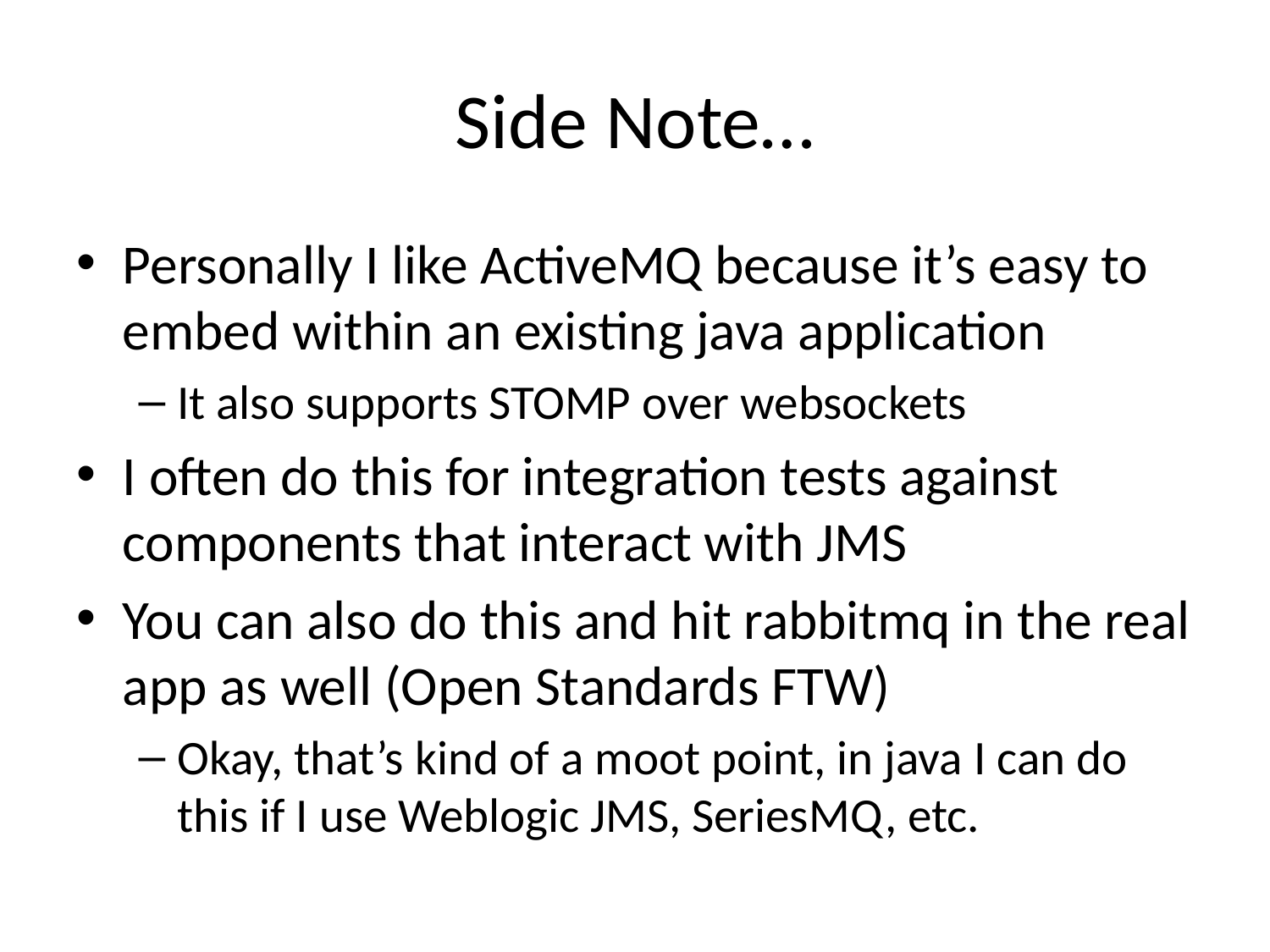

# Side Note…
Personally I like ActiveMQ because it’s easy to embed within an existing java application
It also supports STOMP over websockets
I often do this for integration tests against components that interact with JMS
You can also do this and hit rabbitmq in the real app as well (Open Standards FTW)
Okay, that’s kind of a moot point, in java I can do this if I use Weblogic JMS, SeriesMQ, etc.